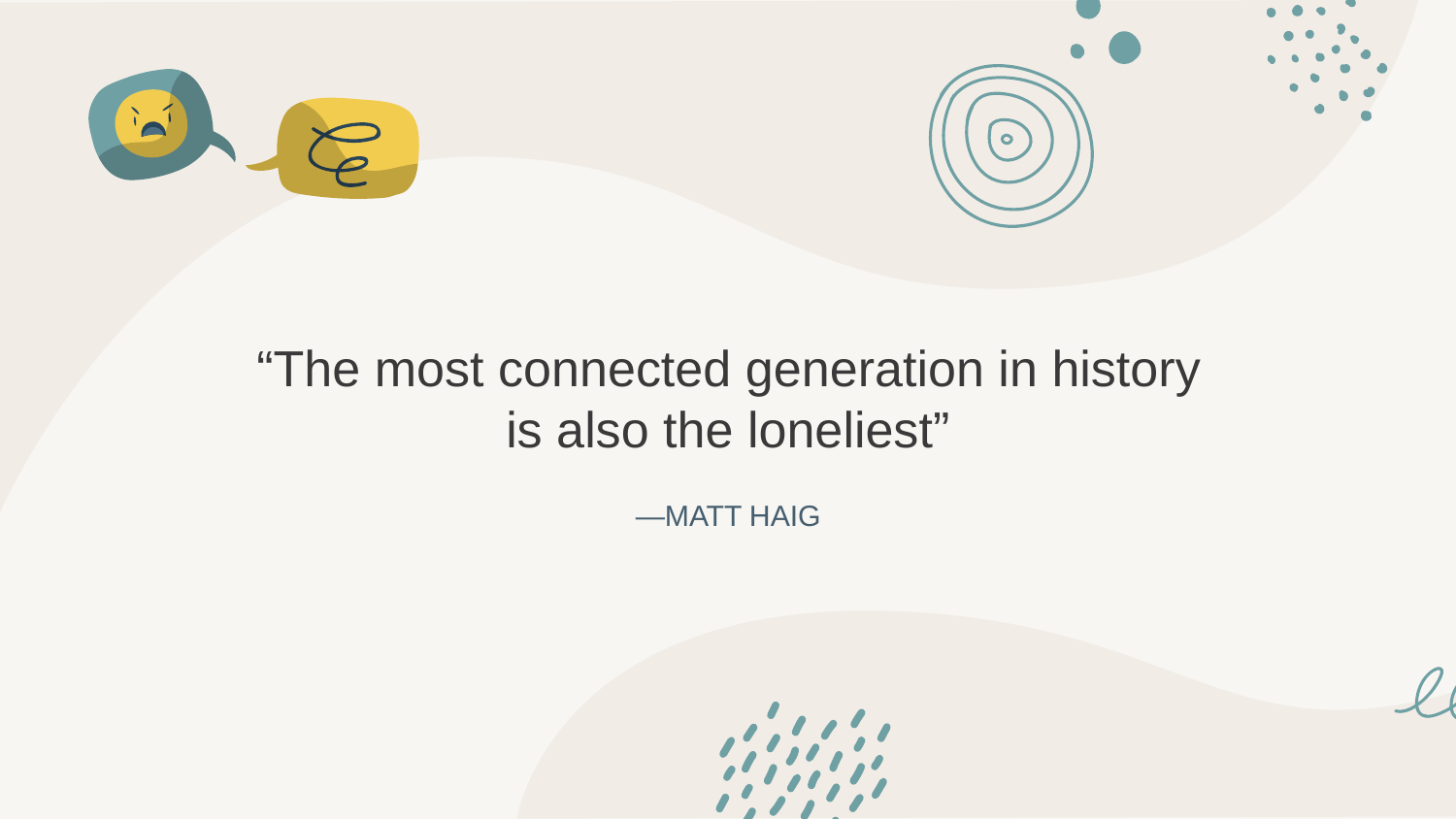

# “The most connected generation in history is also the loneliest”
—MATT HAIG